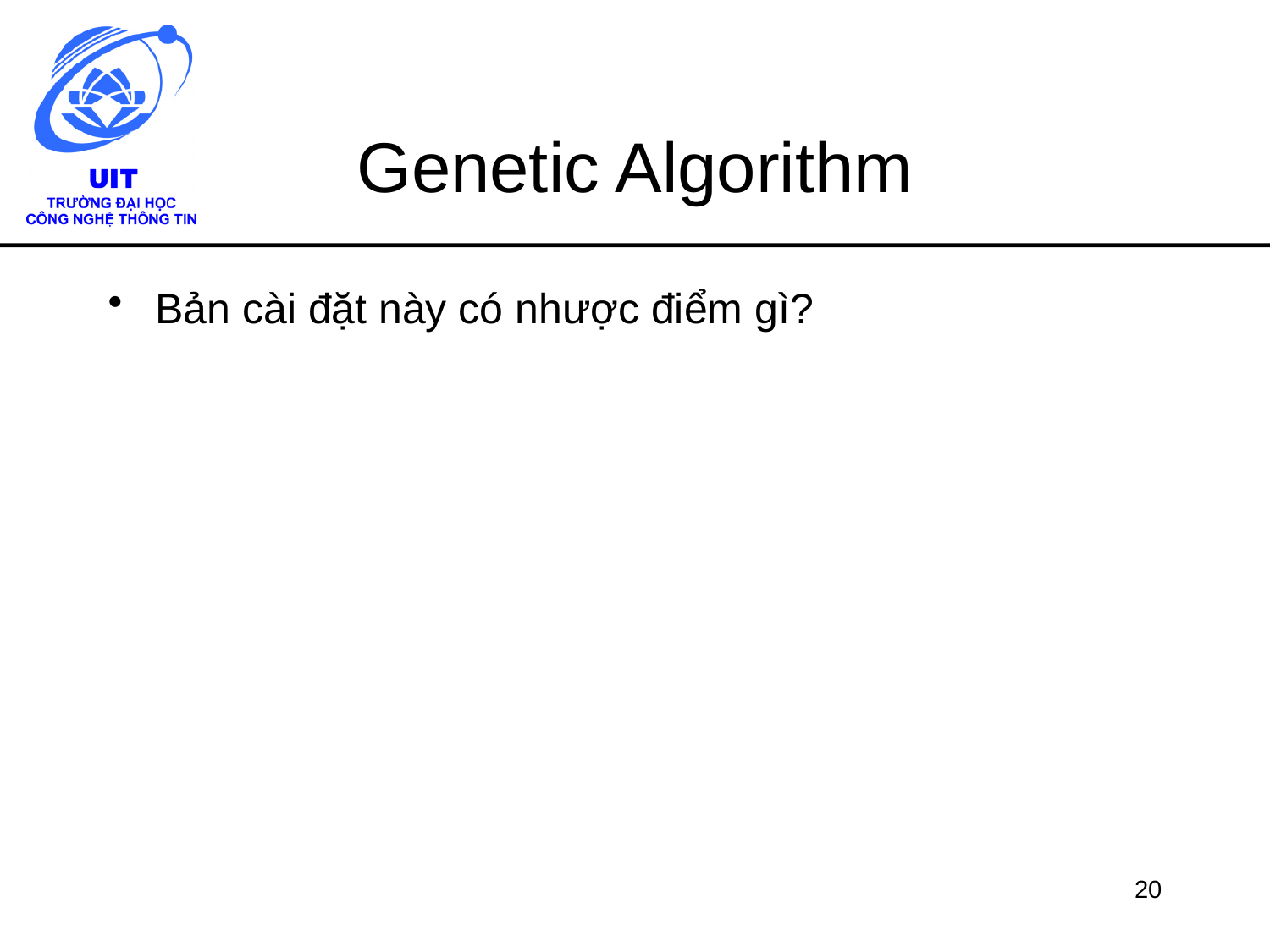

# Genetic Algorithm
Bản cài đặt này có nhược điểm gì?
20